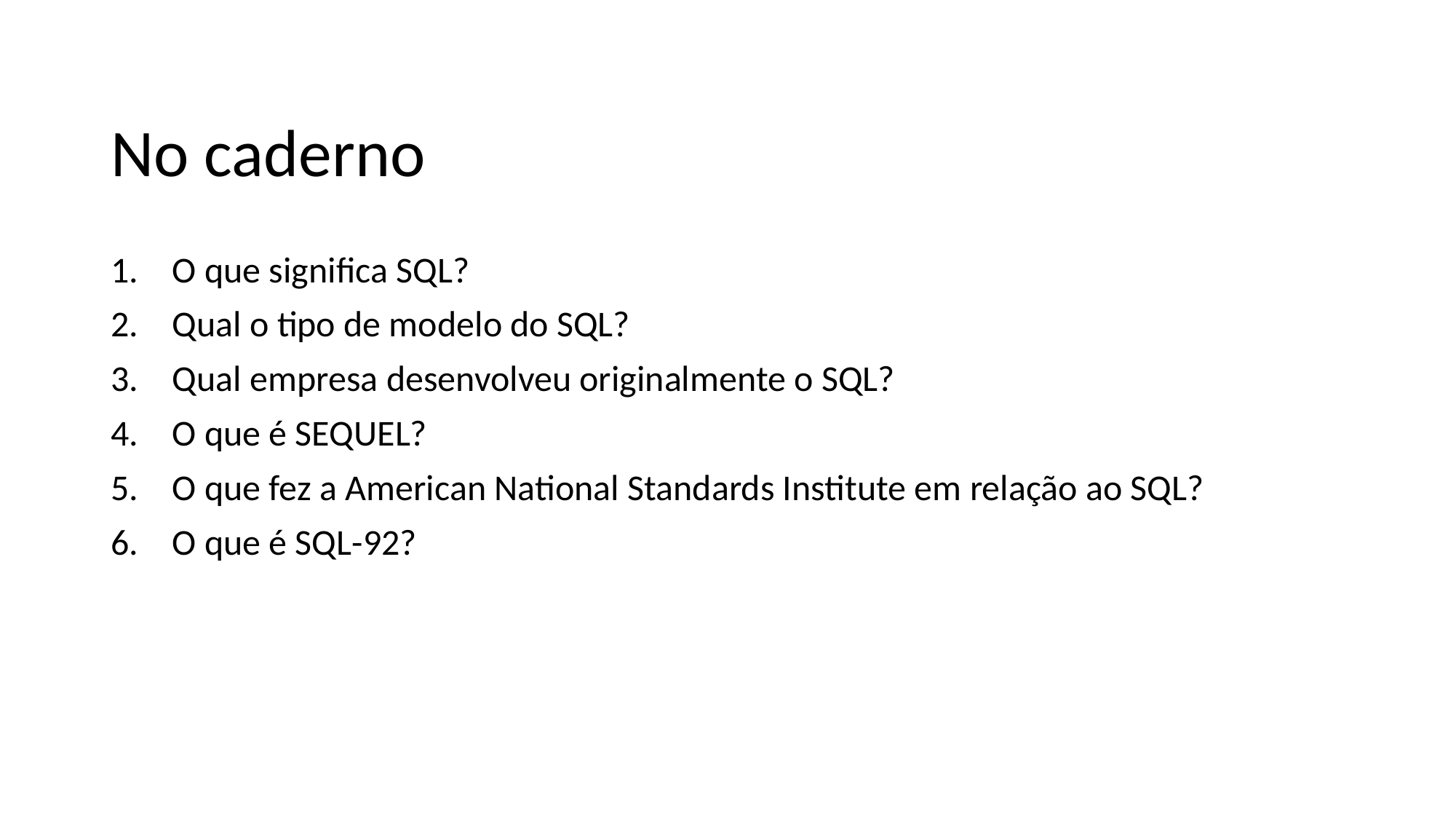

# No caderno
O que significa SQL?
Qual o tipo de modelo do SQL?
Qual empresa desenvolveu originalmente o SQL?
O que é SEQUEL?
O que fez a American National Standards Institute em relação ao SQL?
O que é SQL-92?